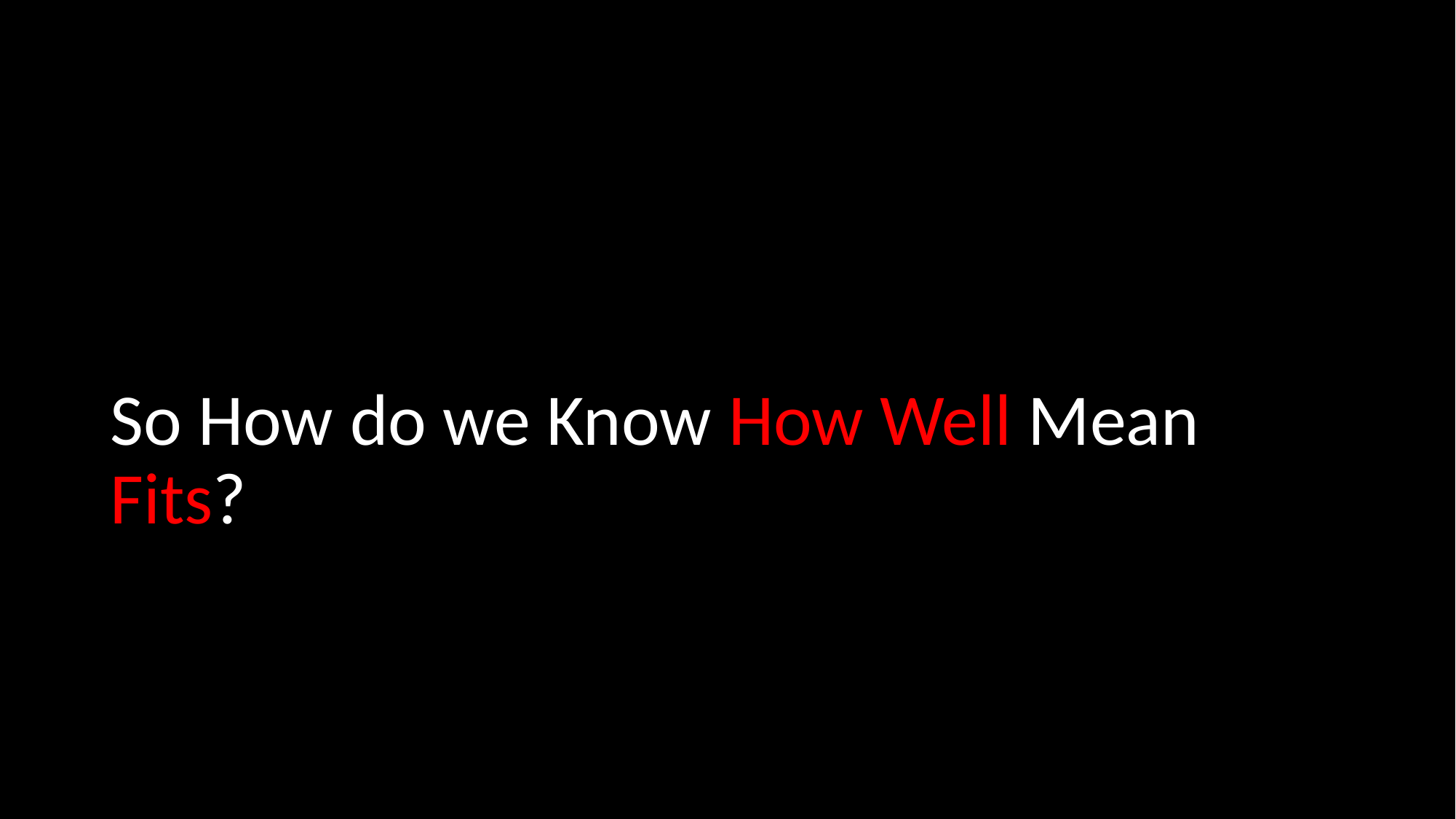

# So How do we Know How Well Mean Fits?